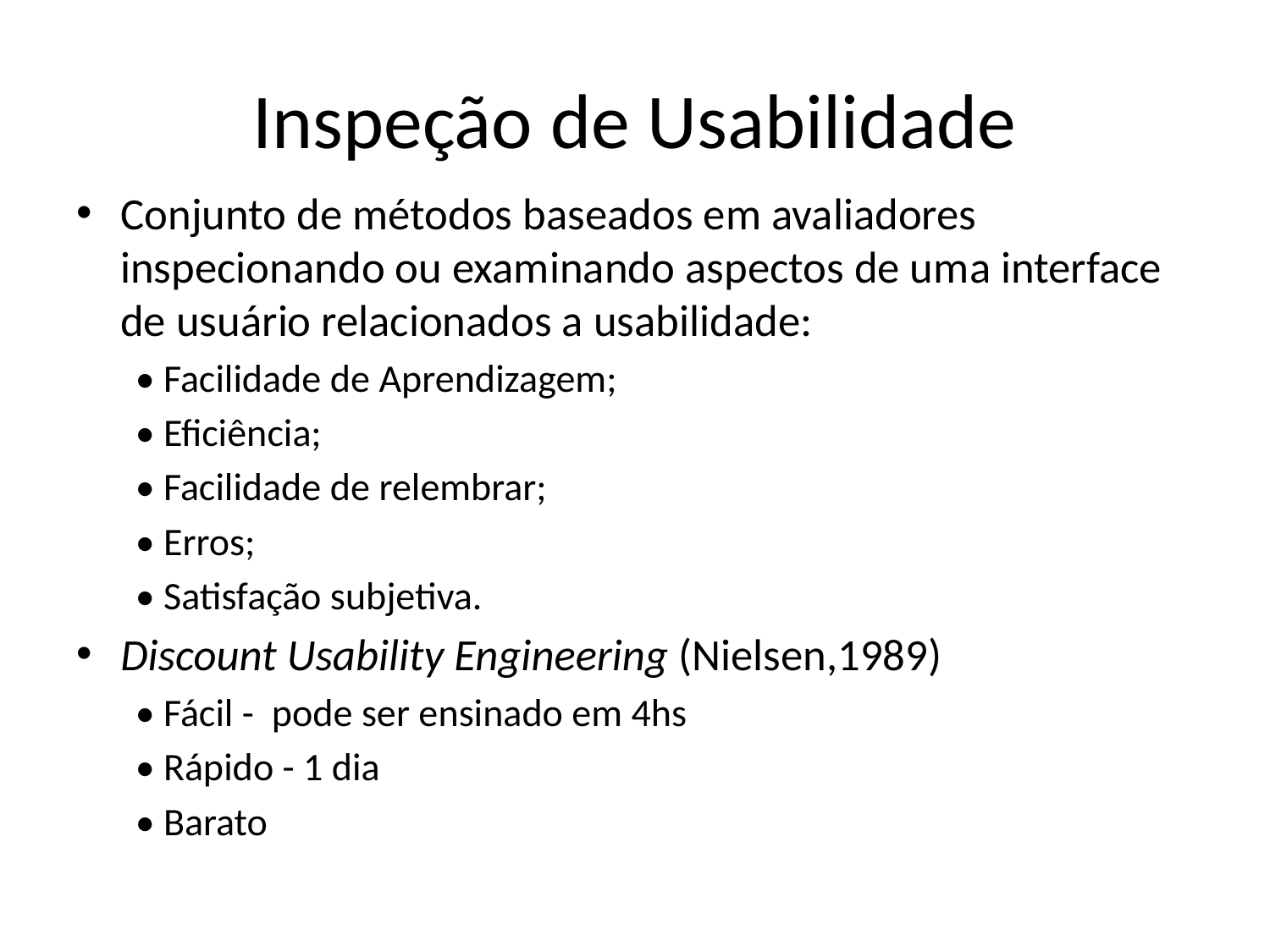

# Inspeção de Usabilidade
Conjunto de métodos baseados em avaliadores inspecionando ou examinando aspectos de uma interface de usuário relacionados a usabilidade:
• Facilidade de Aprendizagem;
• Eficiência;
• Facilidade de relembrar;
• Erros;
• Satisfação subjetiva.
Discount Usability Engineering (Nielsen,1989)
• Fácil -  pode ser ensinado em 4hs
• Rápido - 1 dia
• Barato